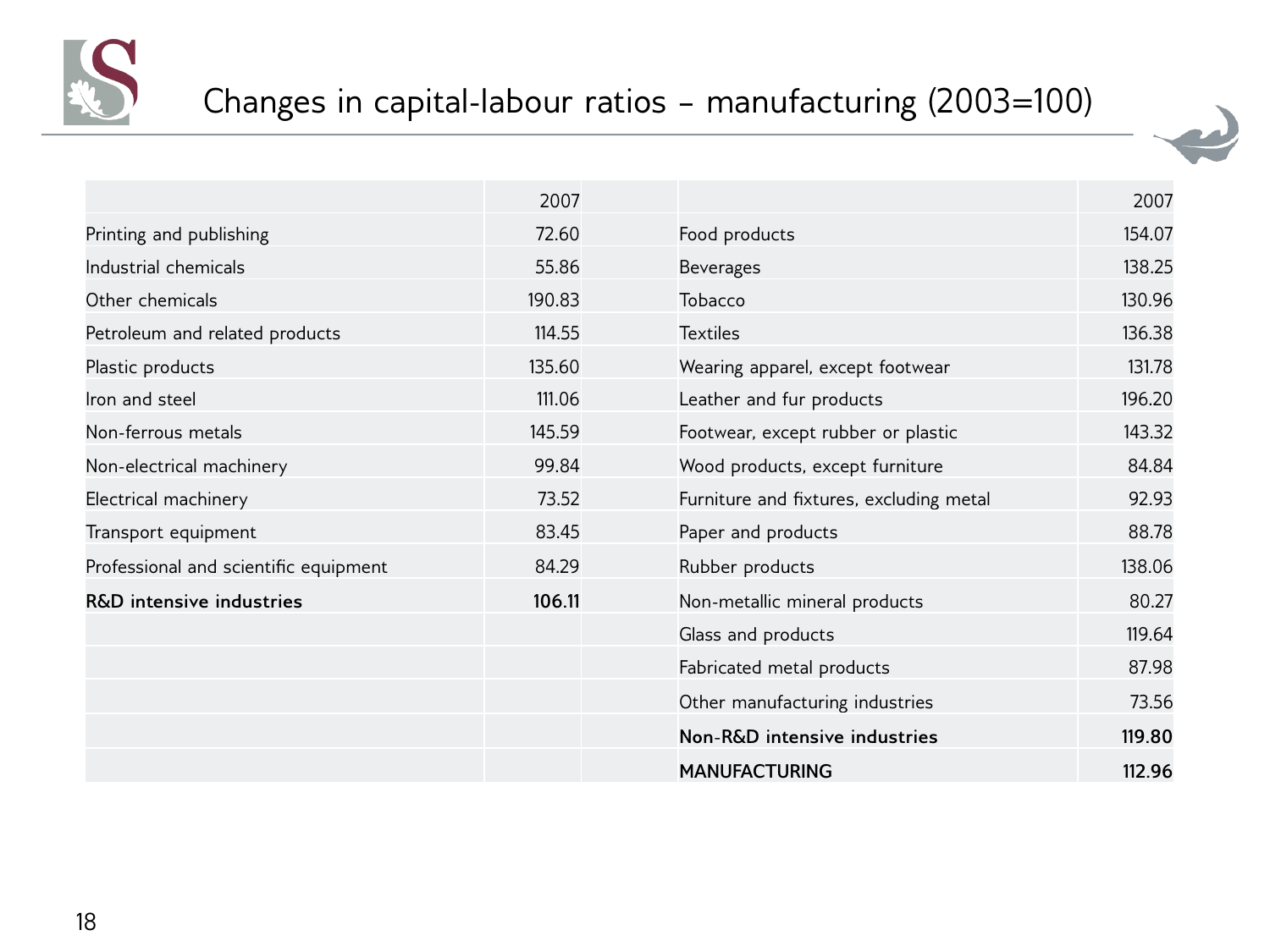

# Changes in capital-labour ratios – manufacturing (2003=100)
|  | 2007 |  |  | 2007 |
| --- | --- | --- | --- | --- |
| Printing and publishing | 72.60 |  | Food products | 154.07 |
| Industrial chemicals | 55.86 |  | Beverages | 138.25 |
| Other chemicals | 190.83 |  | Tobacco | 130.96 |
| Petroleum and related products | 114.55 |  | Textiles | 136.38 |
| Plastic products | 135.60 |  | Wearing apparel, except footwear | 131.78 |
| Iron and steel | 111.06 |  | Leather and fur products | 196.20 |
| Non-ferrous metals | 145.59 |  | Footwear, except rubber or plastic | 143.32 |
| Non-electrical machinery | 99.84 |  | Wood products, except furniture | 84.84 |
| Electrical machinery | 73.52 |  | Furniture and fixtures, excluding metal | 92.93 |
| Transport equipment | 83.45 |  | Paper and products | 88.78 |
| Professional and scientific equipment | 84.29 |  | Rubber products | 138.06 |
| R&D intensive industries | 106.11 |  | Non-metallic mineral products | 80.27 |
|  |  |  | Glass and products | 119.64 |
|  |  |  | Fabricated metal products | 87.98 |
|  |  |  | Other manufacturing industries | 73.56 |
|  |  |  | Non-R&D intensive industries | 119.80 |
|  |  |  | MANUFACTURING | 112.96 |
18